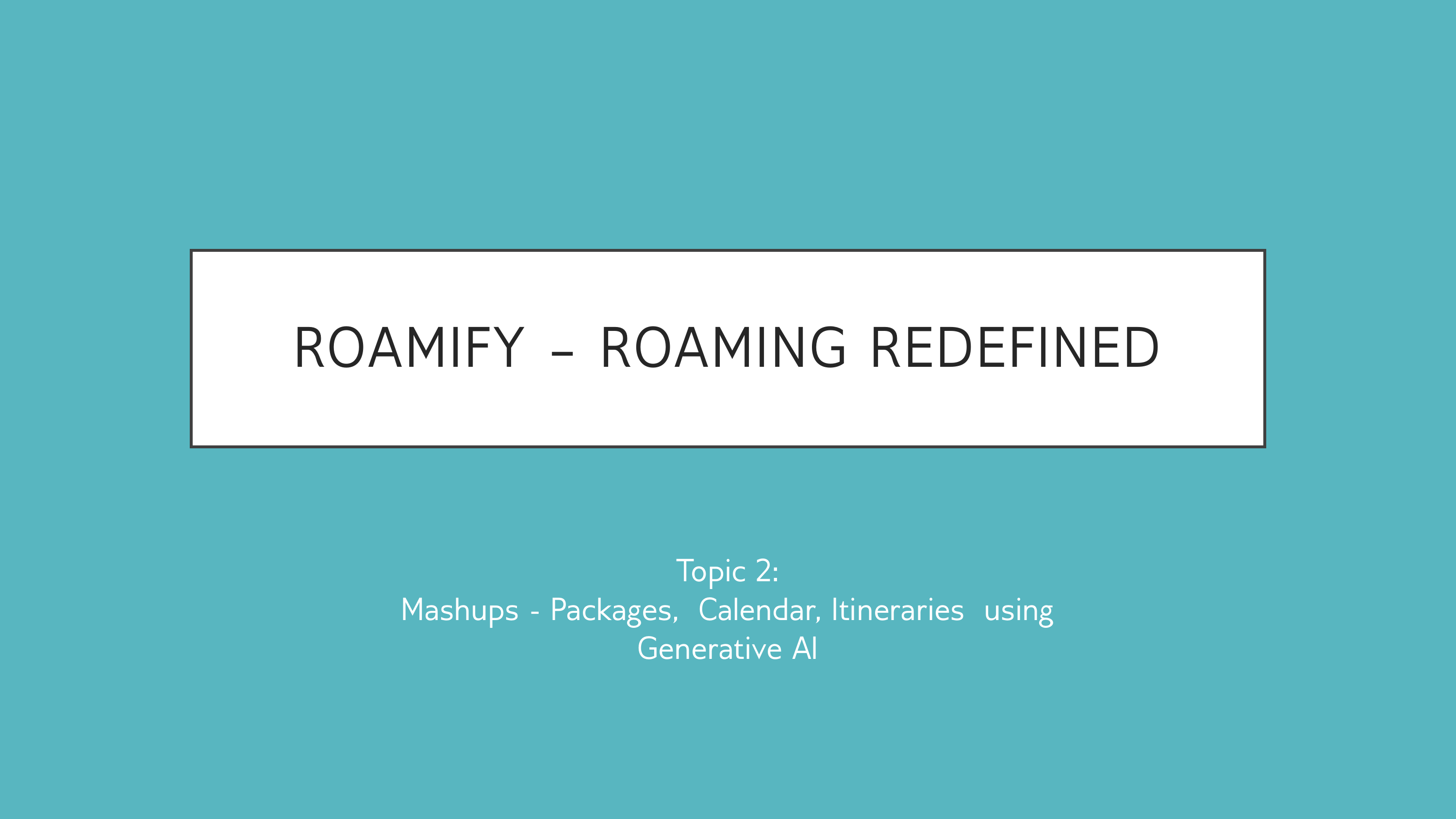

# Roamify – roaming redefined
Topic 2:
Mashups - Packages,  Calendar, Itineraries  using Generative AI